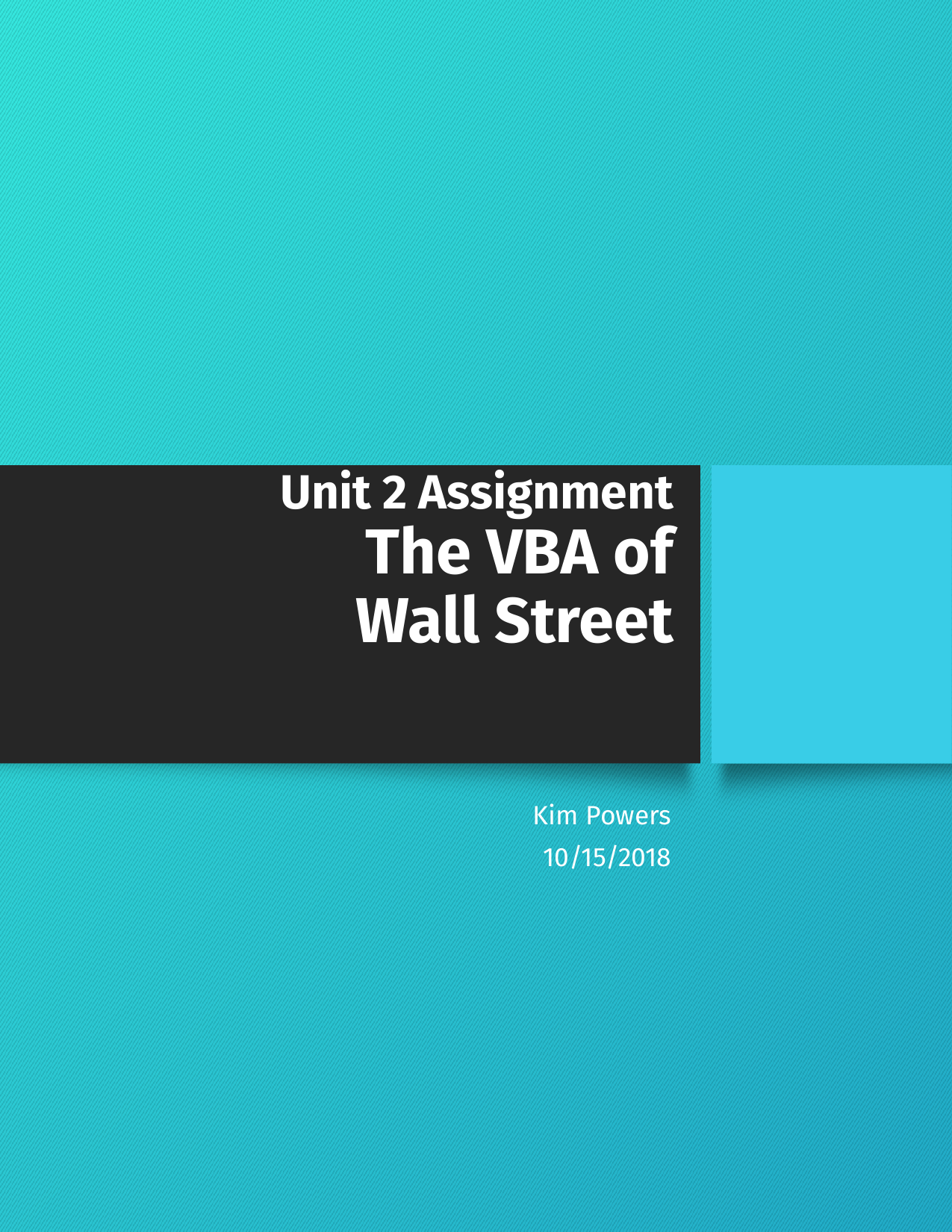

# Unit 2 Assignment The VBA of Wall Street
Kim Powers
10/15/2018